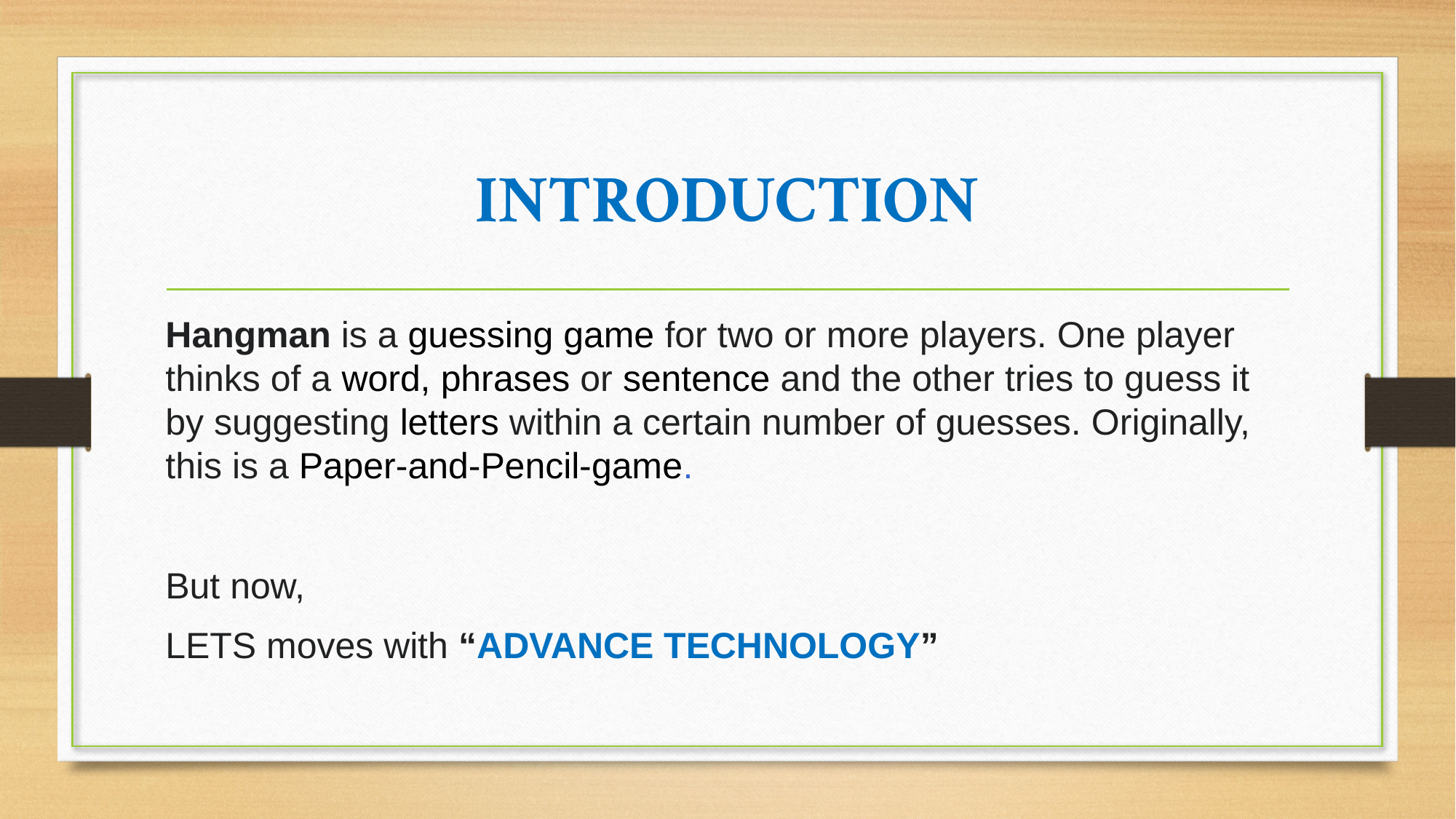

# INTRODUCTION
Hangman is a guessing game for two or more players. One player thinks of a word, phrases or sentence and the other tries to guess it by suggesting letters within a certain number of guesses. Originally, this is a Paper-and-Pencil-game.

But now,
LETS moves with “ADVANCE TECHNOLOGY”